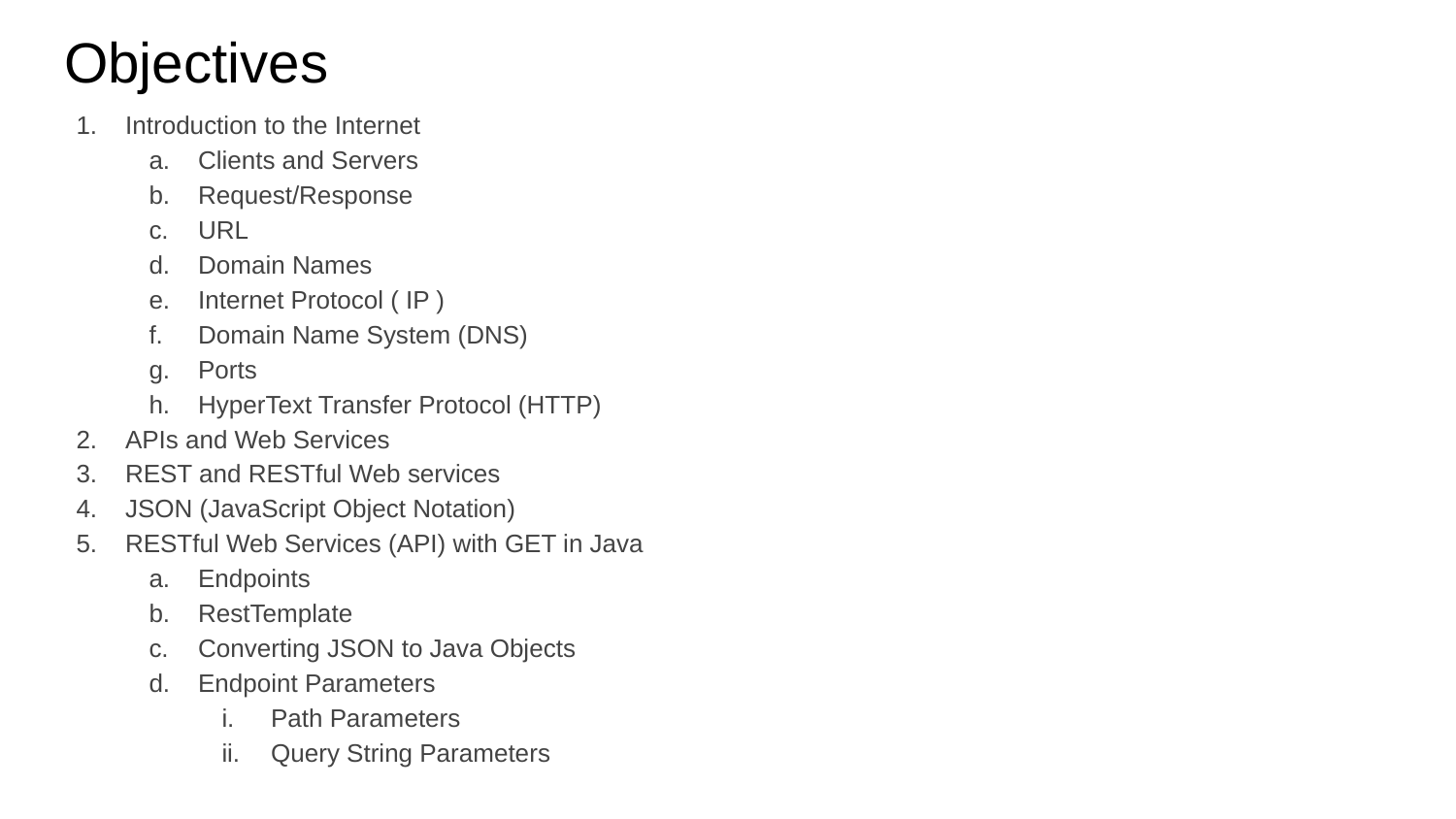

# Objectives
Introduction to the Internet
Clients and Servers
Request/Response
URL
Domain Names
Internet Protocol ( IP )
Domain Name System (DNS)
Ports
HyperText Transfer Protocol (HTTP)
APIs and Web Services
REST and RESTful Web services
JSON (JavaScript Object Notation)
RESTful Web Services (API) with GET in Java
Endpoints
RestTemplate
Converting JSON to Java Objects
Endpoint Parameters
Path Parameters
Query String Parameters